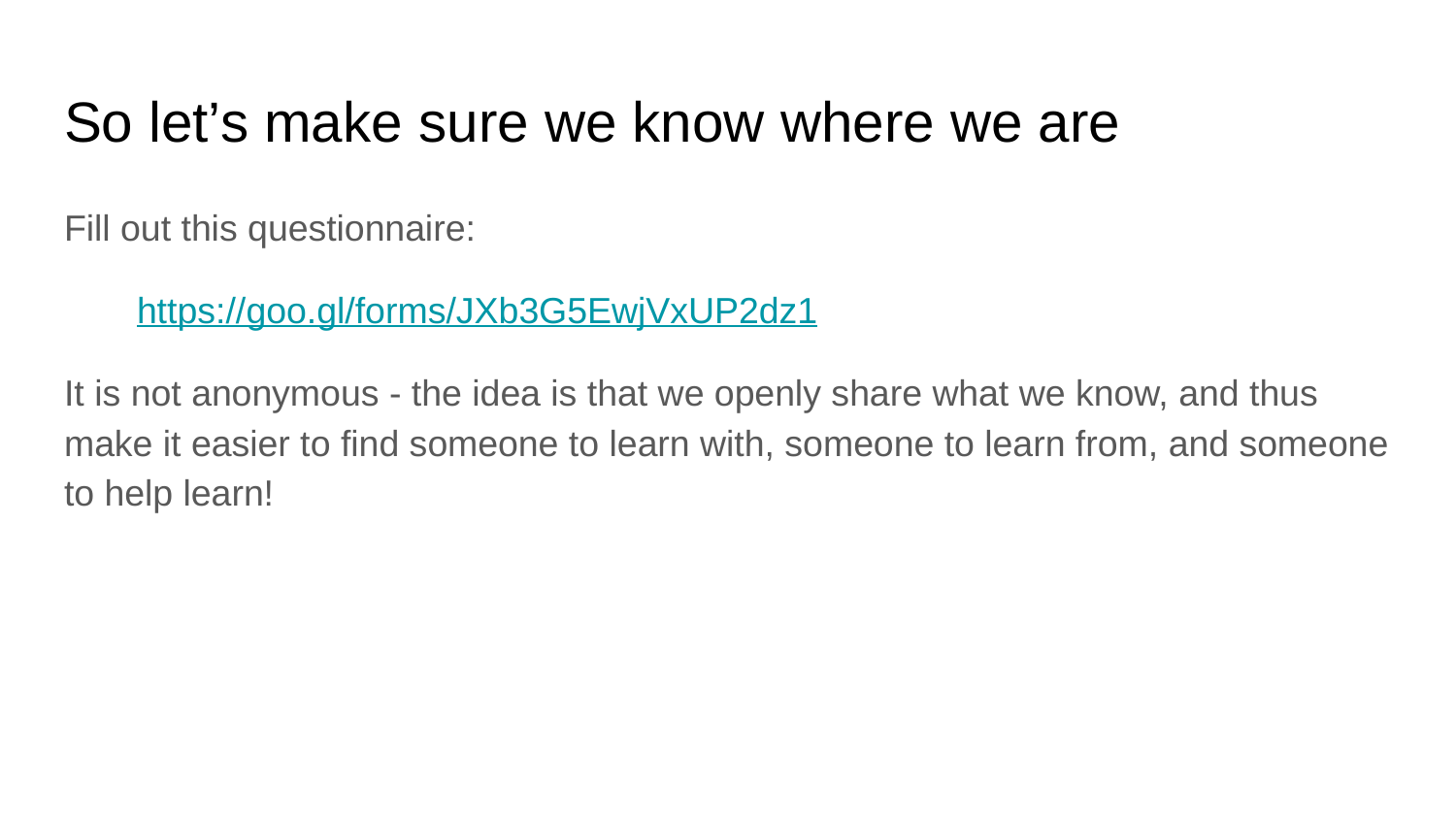

# So let’s make sure we know where we are
Fill out this questionnaire:
https://goo.gl/forms/JXb3G5EwjVxUP2dz1
It is not anonymous - the idea is that we openly share what we know, and thus make it easier to find someone to learn with, someone to learn from, and someone to help learn!